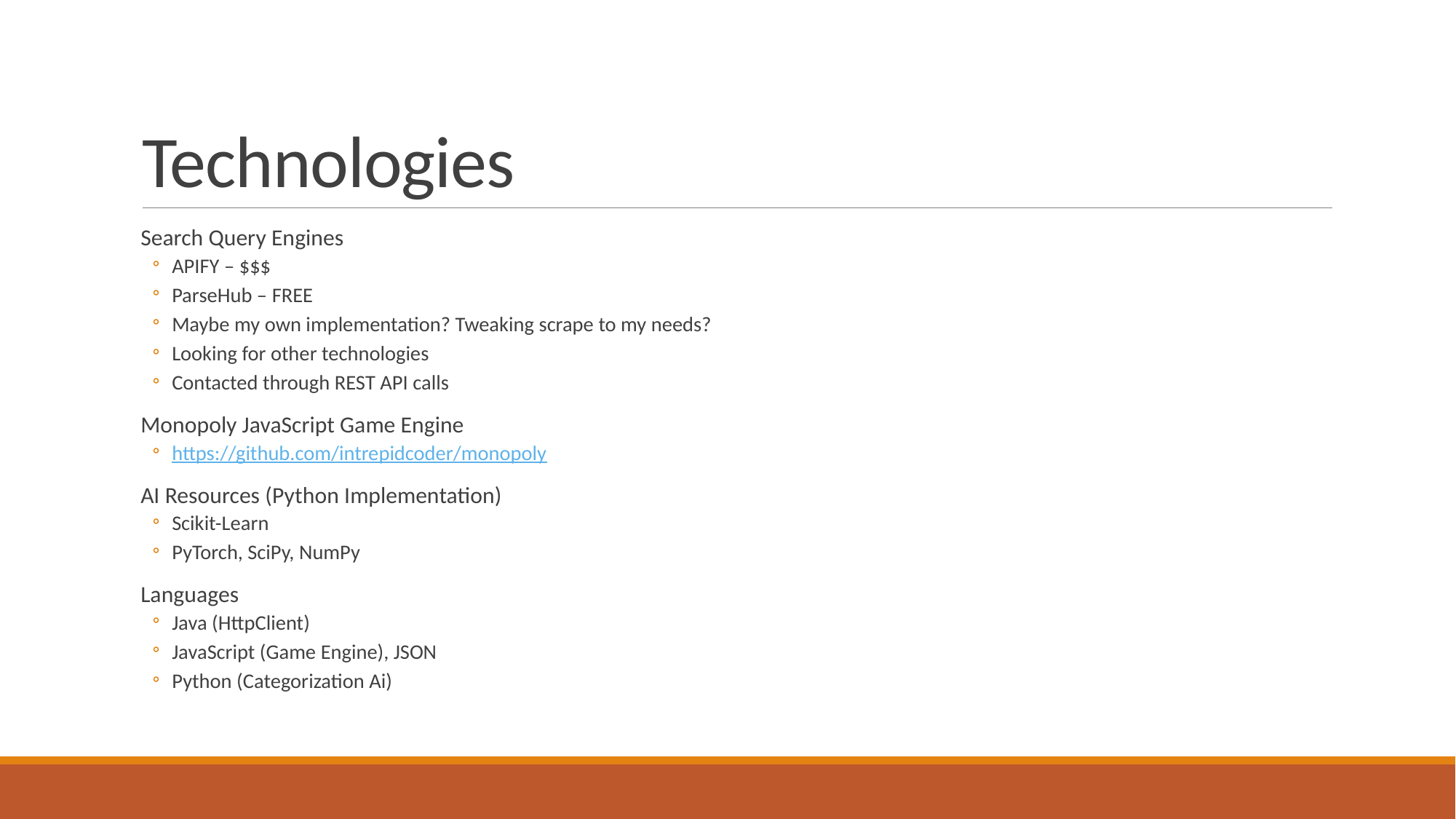

# Technologies
Search Query Engines
APIFY – $$$
ParseHub – FREE
Maybe my own implementation? Tweaking scrape to my needs?
Looking for other technologies
Contacted through REST API calls
Monopoly JavaScript Game Engine
https://github.com/intrepidcoder/monopoly
AI Resources (Python Implementation)
Scikit-Learn
PyTorch, SciPy, NumPy
Languages
Java (HttpClient)
JavaScript (Game Engine), JSON
Python (Categorization Ai)